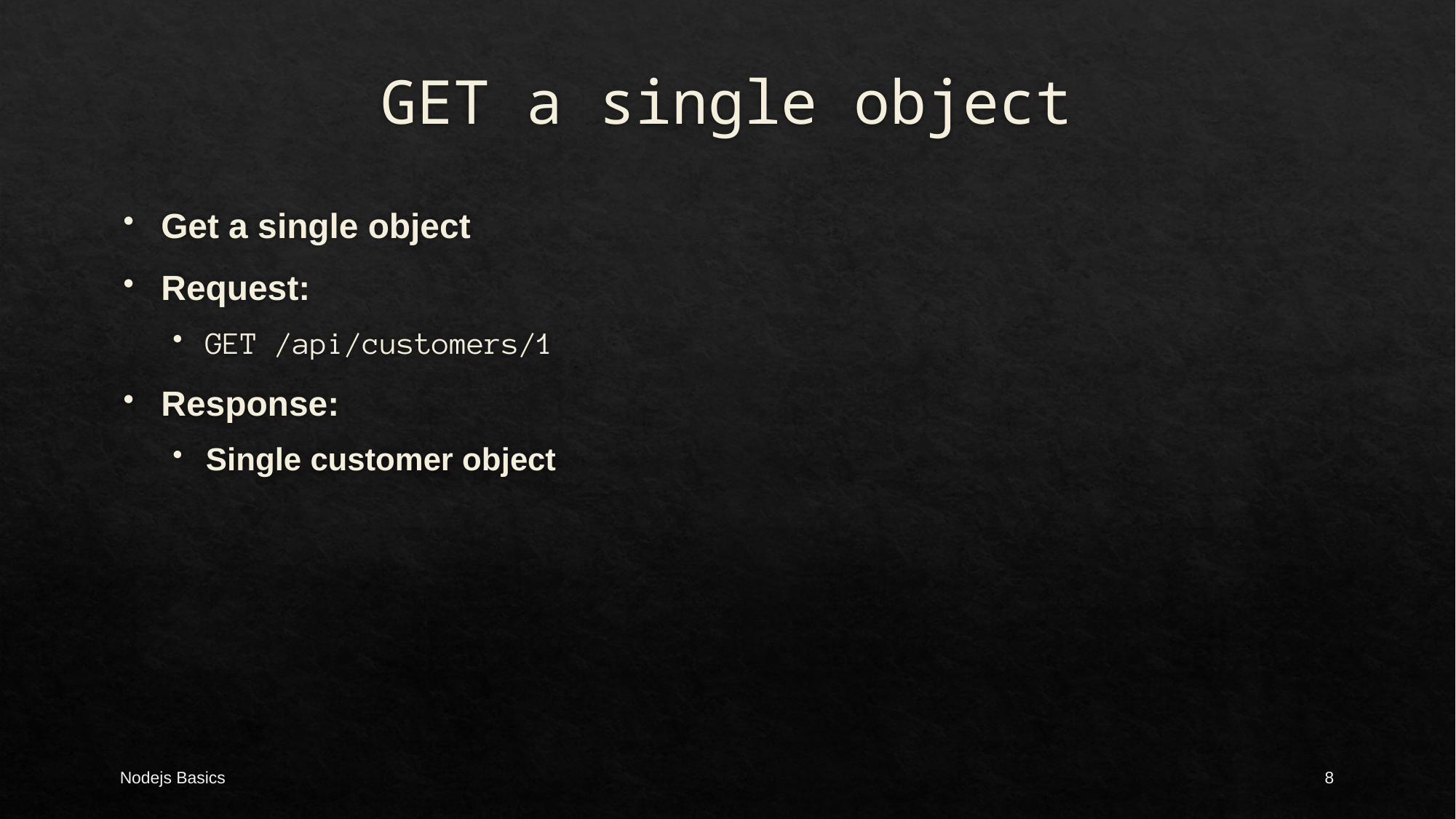

# GET a single object
Get a single object
Request:
GET /api/customers/1
Response:
Single customer object
Nodejs Basics
8